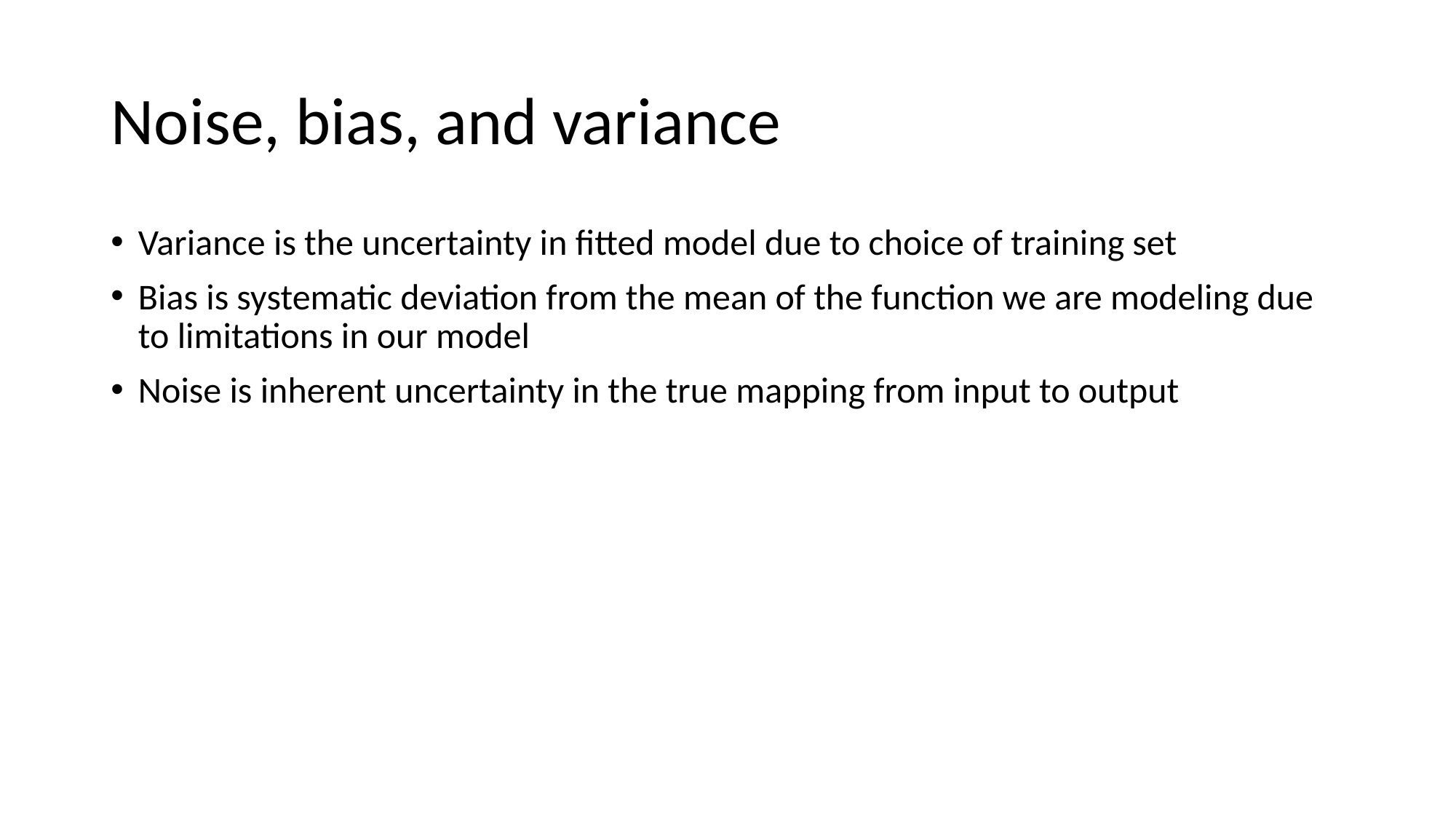

# Noise, bias, and variance
Variance is the uncertainty in fitted model due to choice of training set
Bias is systematic deviation from the mean of the function we are modeling due to limitations in our model
Noise is inherent uncertainty in the true mapping from input to output